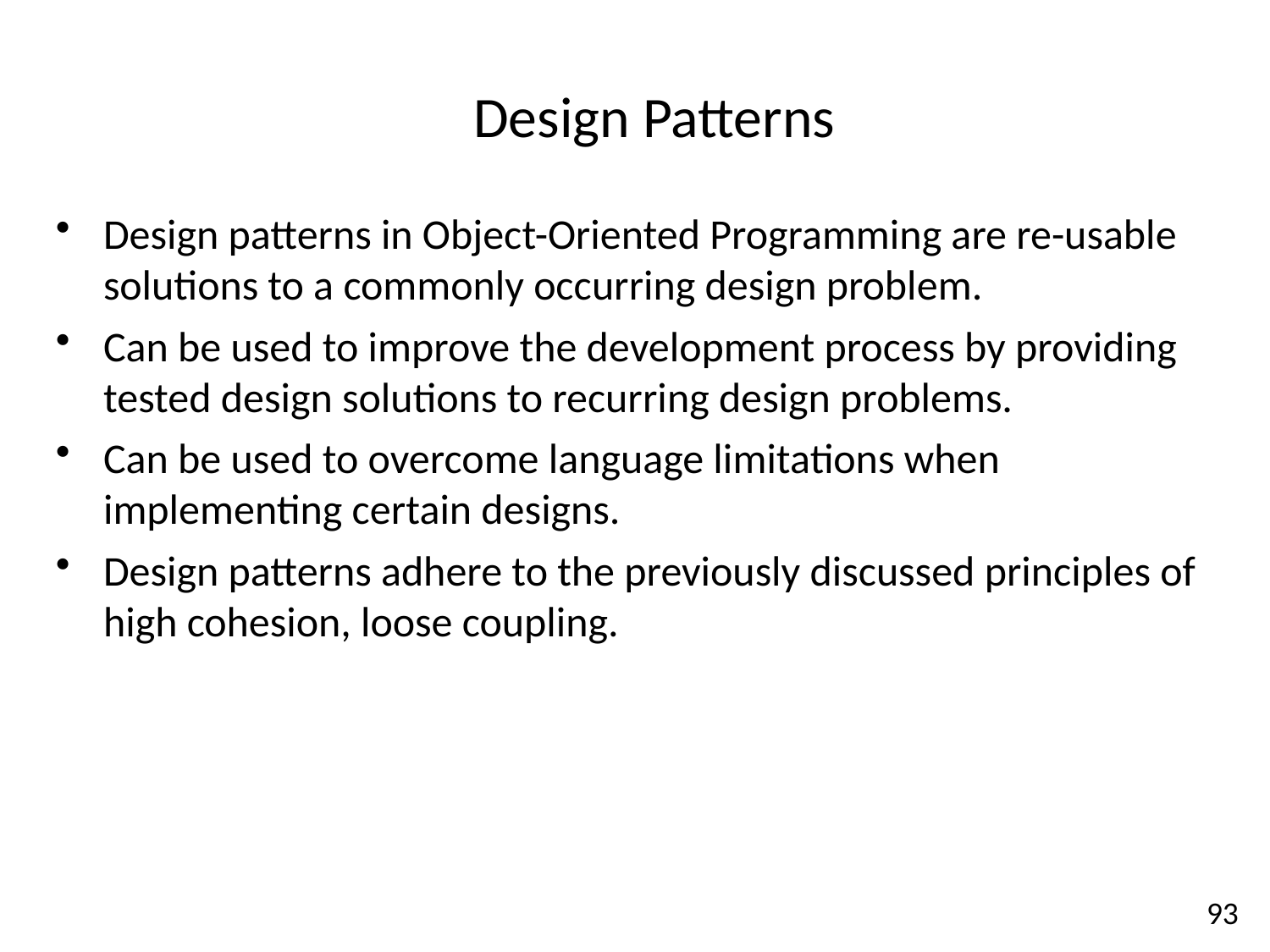

Design Patterns
Design patterns in Object-Oriented Programming are re-usable solutions to a commonly occurring design problem.
Can be used to improve the development process by providing tested design solutions to recurring design problems.
Can be used to overcome language limitations when implementing certain designs.
Design patterns adhere to the previously discussed principles of high cohesion, loose coupling.

93